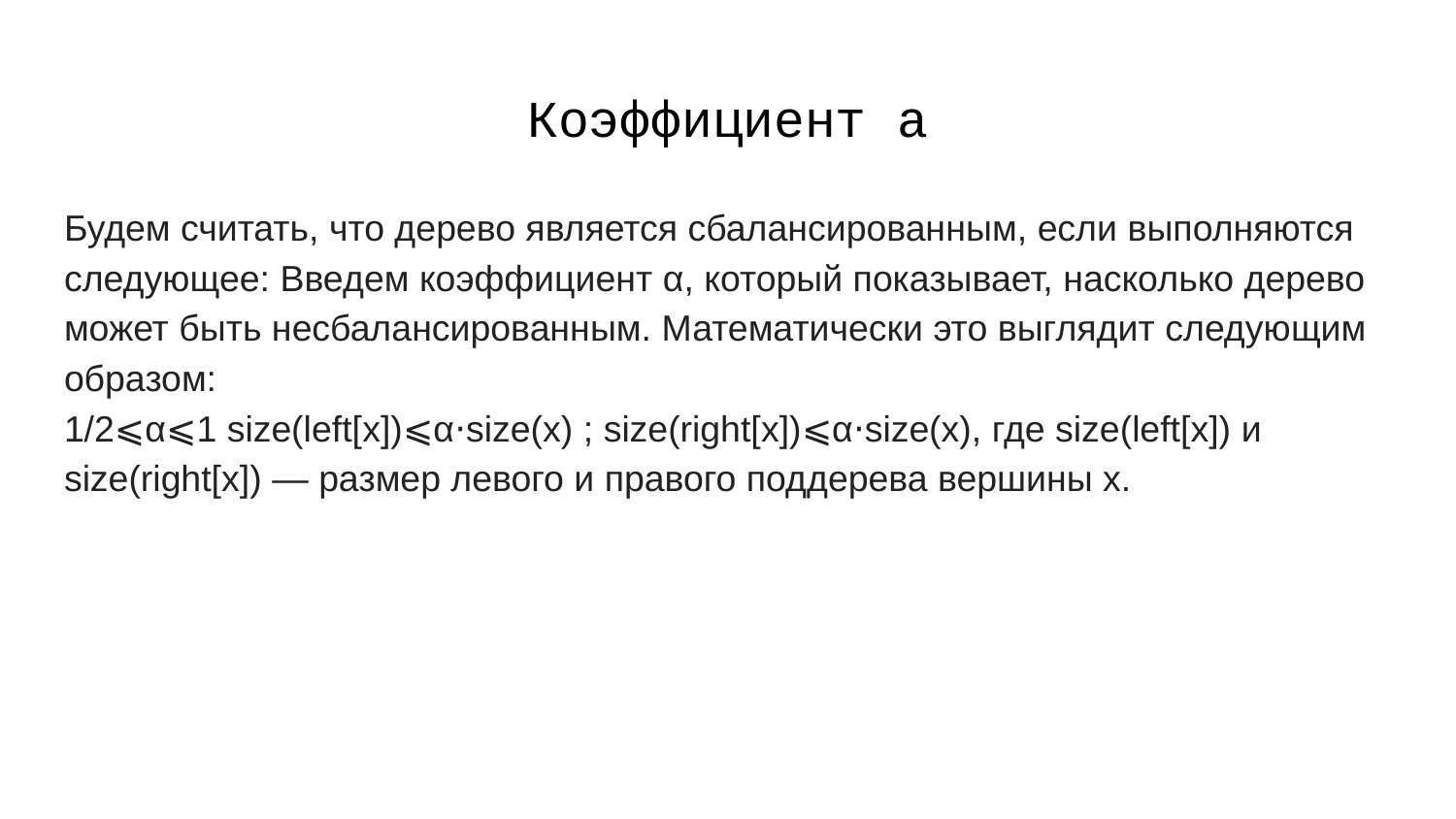

# Коэффициент a
Будем считать, что дерево является сбалансированным, если выполняются следующее: Введем коэффициент α, который показывает, насколько дерево может быть несбалансированным. Математически это выглядит следующим образом:
1/2⩽α⩽1 size(left[x])⩽α⋅size(x) ; size(right[x])⩽α⋅size(x), где size(left[x]) и size(right[x]) — размер левого и правого поддерева вершины x.